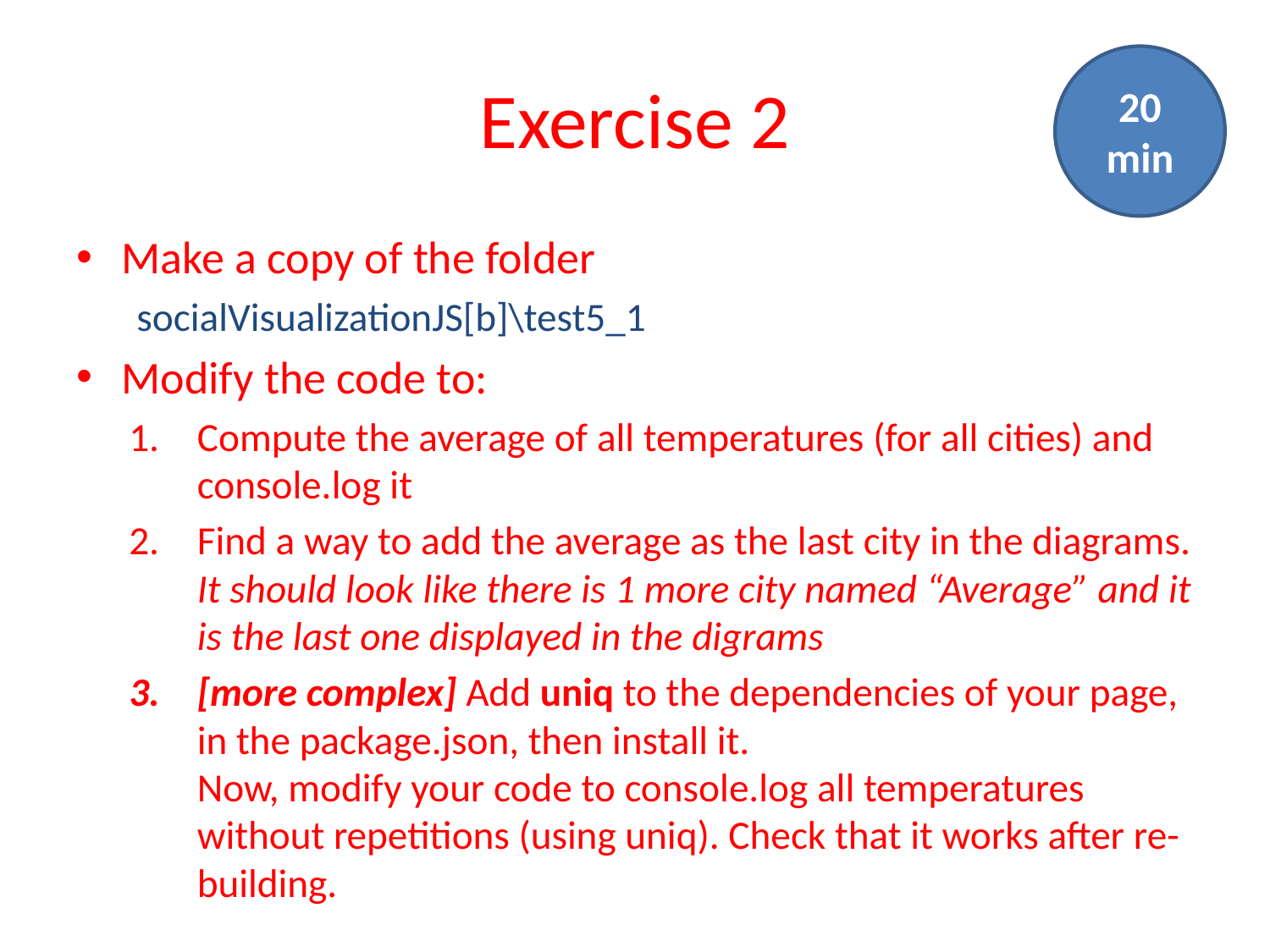

# Exercise 2
20
min
Make a copy of the folder
socialVisualizationJS[b]\test5_1
Modify the code to:
Compute the average of all temperatures (for all cities) and console.log it
Find a way to add the average as the last city in the diagrams. It should look like there is 1 more city named “Average” and it is the last one displayed in the digrams
[more complex] Add uniq to the dependencies of your page, in the package.json, then install it.
Now, modify your code to console.log all temperatures without repetitions (using uniq). Check that it works after re-building.